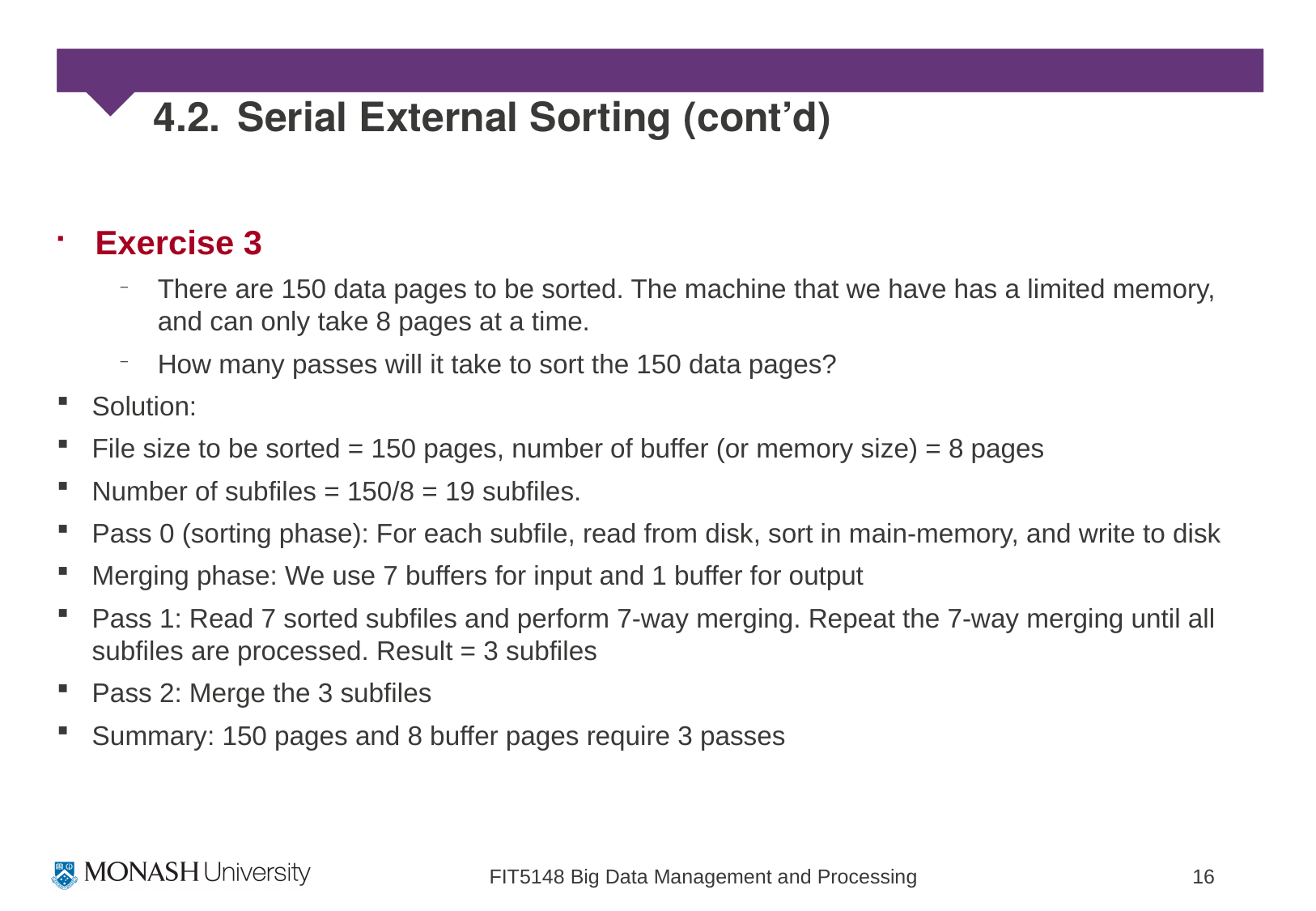

# 4.2. Serial External Sorting (cont’d)
Exercise 3
There are 150 data pages to be sorted. The machine that we have has a limited memory, and can only take 8 pages at a time.
How many passes will it take to sort the 150 data pages?
Solution:
File size to be sorted = 150 pages, number of buffer (or memory size) = 8 pages
Number of subfiles = 150/8 = 19 subfiles.
Pass 0 (sorting phase): For each subfile, read from disk, sort in main-memory, and write to disk
Merging phase: We use 7 buffers for input and 1 buffer for output
Pass 1: Read 7 sorted subfiles and perform 7-way merging. Repeat the 7-way merging until all subfiles are processed. Result = 3 subfiles
Pass 2: Merge the 3 subfiles
Summary: 150 pages and 8 buffer pages require 3 passes